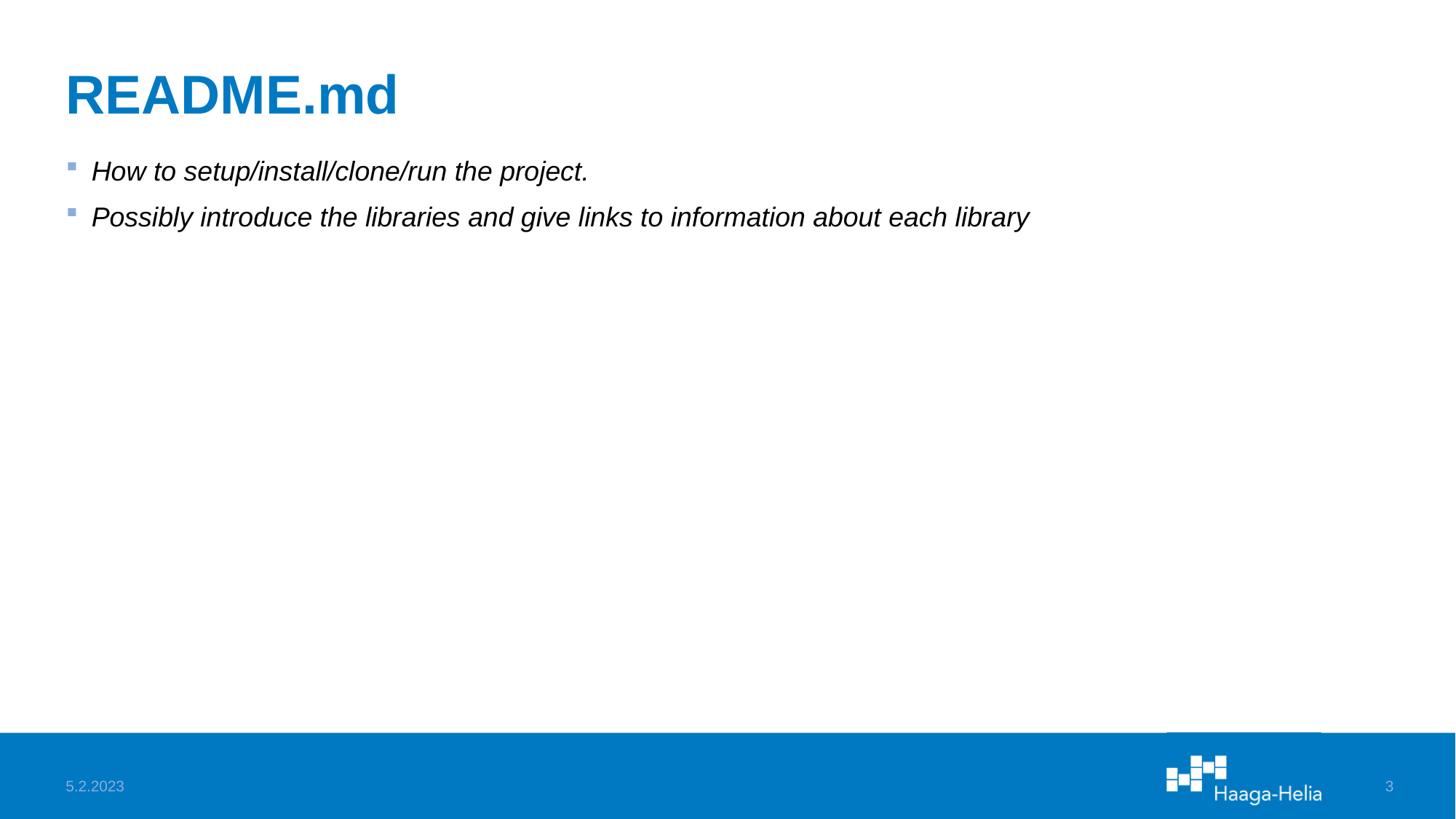

# README.md
How to setup/install/clone/run the project.
Possibly introduce the libraries and give links to information about each library
5.2.2023

3